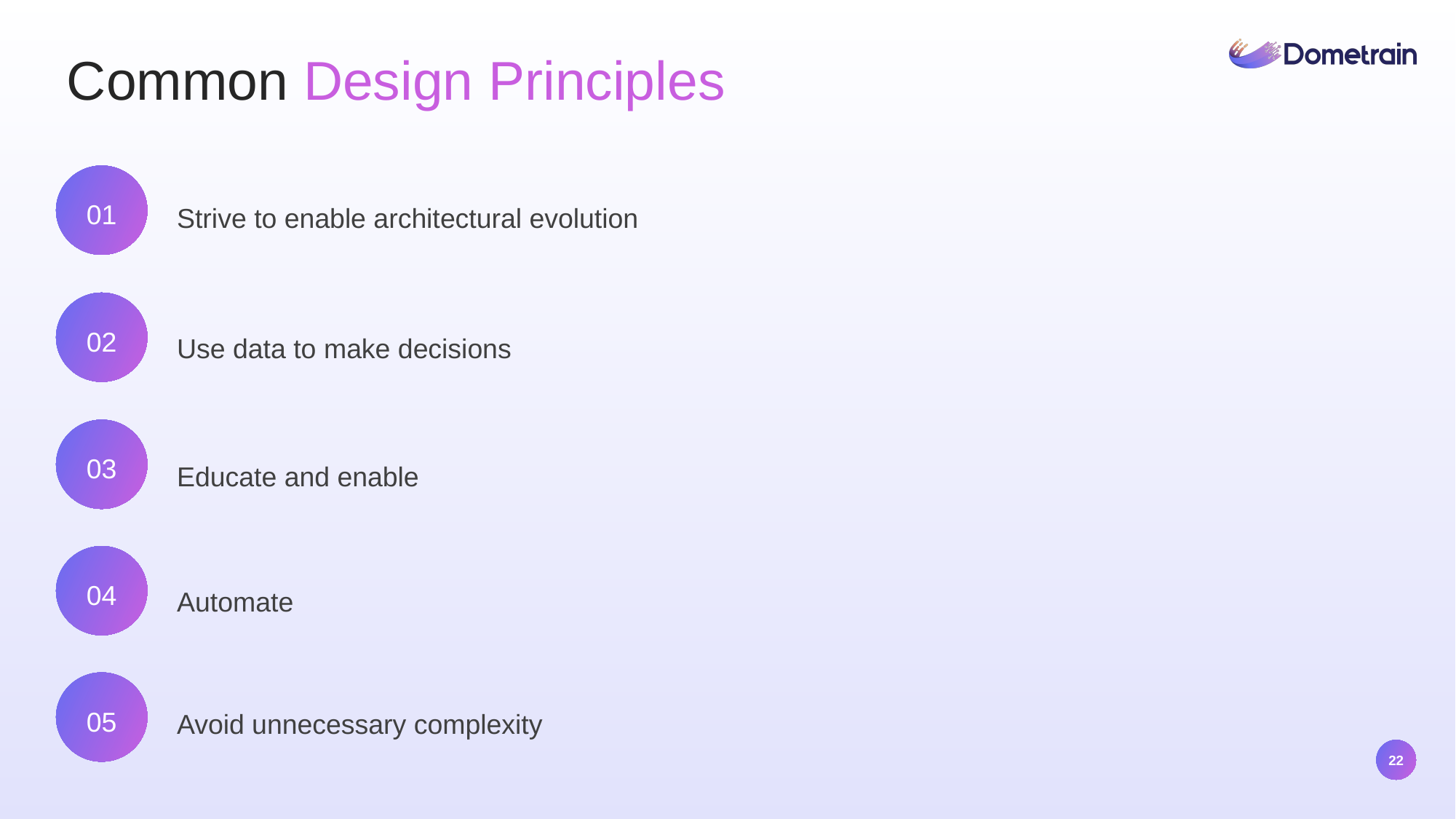

Common Design Principles
01
Strive to enable architectural evolution
02
Use data to make decisions
03
Educate and enable
04
Automate
05
Avoid unnecessary complexity